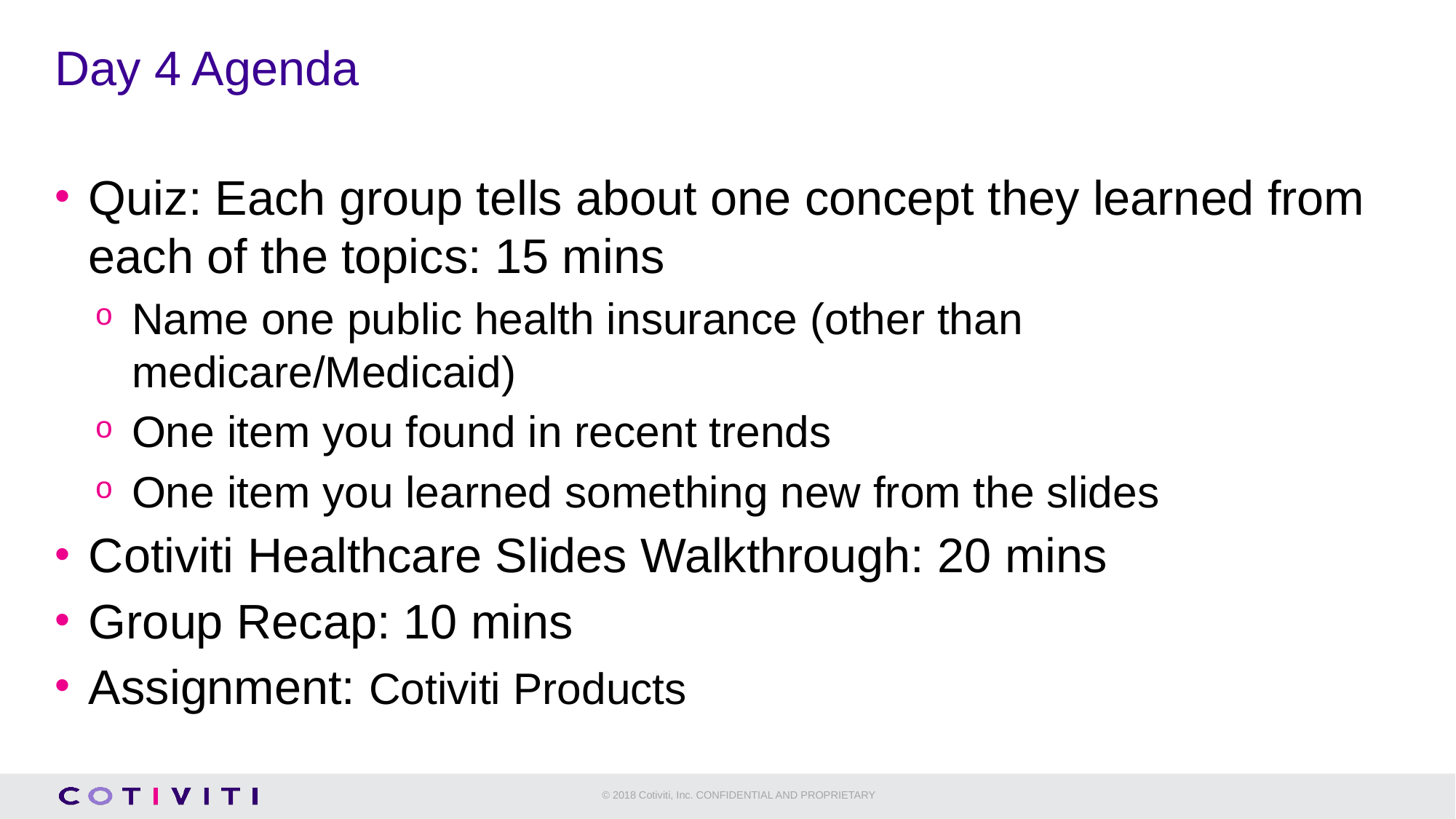

# Day 4 Agenda
Quiz: Each group tells about one concept they learned from each of the topics: 15 mins
Name one public health insurance (other than medicare/Medicaid)
One item you found in recent trends
One item you learned something new from the slides
Cotiviti Healthcare Slides Walkthrough: 20 mins
Group Recap: 10 mins
Assignment: Cotiviti Products